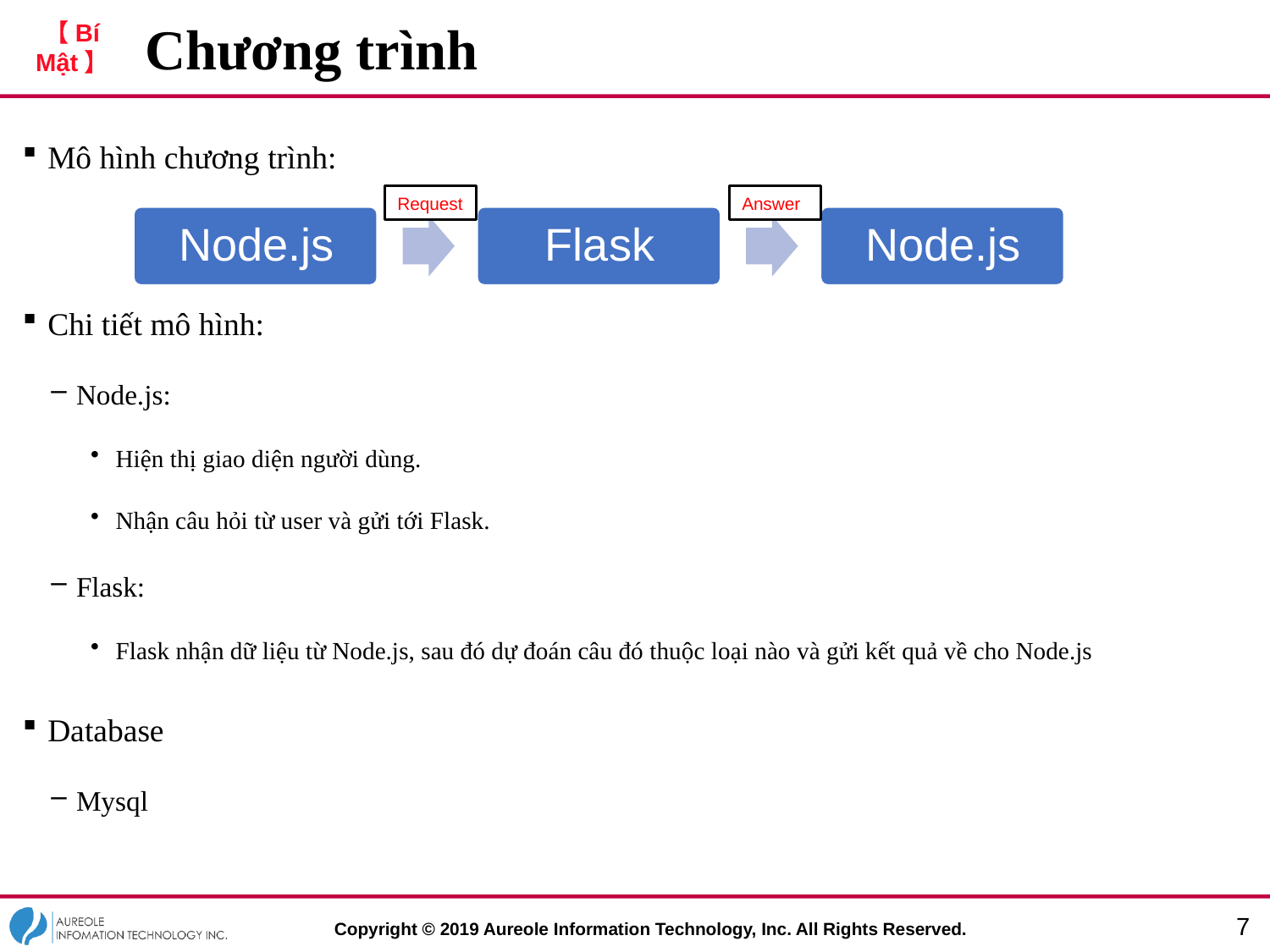

# Chương trình
Mô hình chương trình:

Chi tiết mô hình:
Node.js:
Hiện thị giao diện người dùng.
Nhận câu hỏi từ user và gửi tới Flask.
Flask:
Flask nhận dữ liệu từ Node.js, sau đó dự đoán câu đó thuộc loại nào và gửi kết quả về cho Node.js
Database
Mysql

Node.js

Flask

Node.js
Request
Answer
7